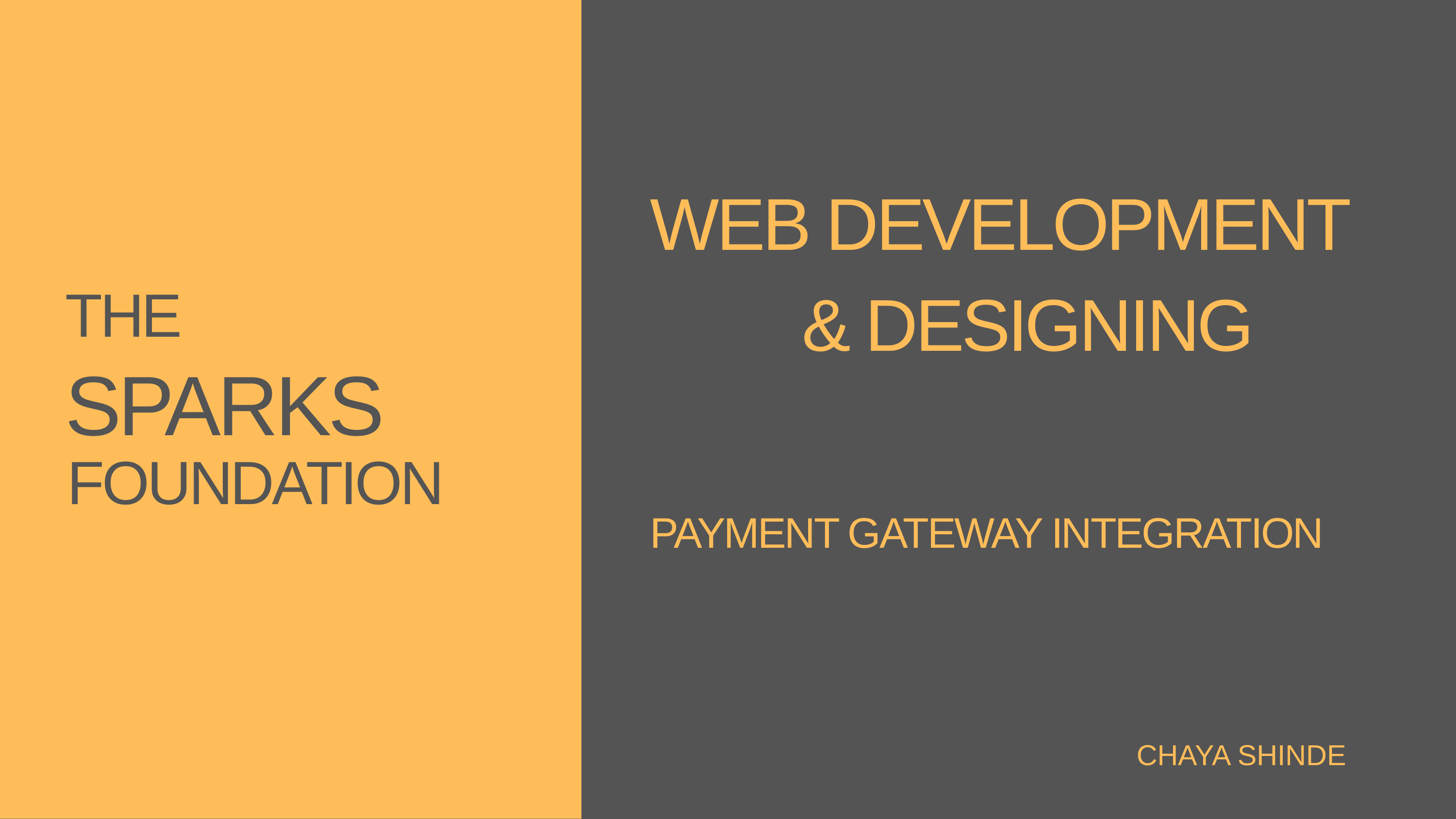

WEB DEVELOPMENT
THE
& DESIGNING
SPARKS
FOUNDATION
PAYMENT GATEWAY INTEGRATION
CHAYA SHINDE